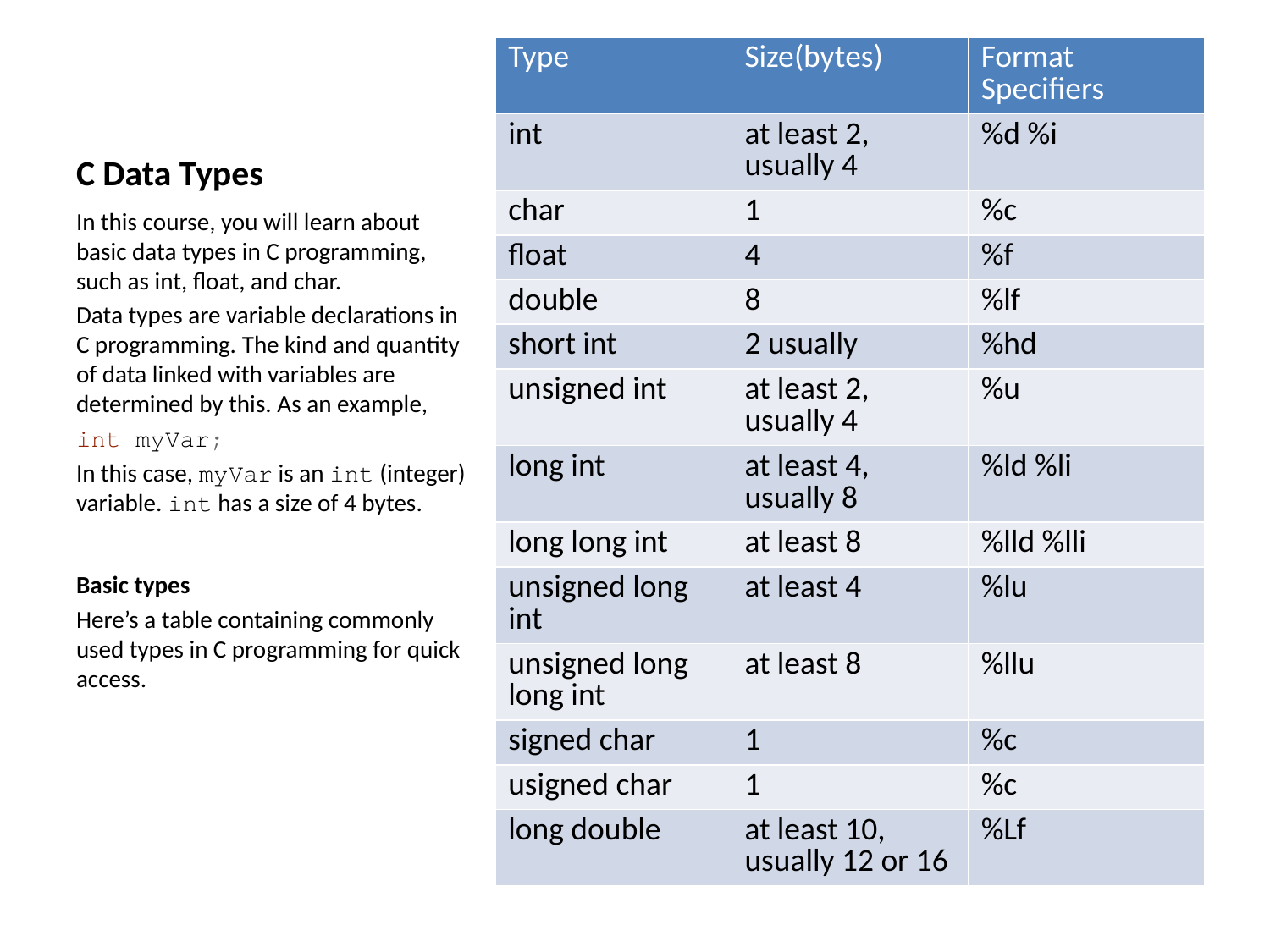

| Type | Size(bytes) | Format Specifiers |
| --- | --- | --- |
| int | at least 2, usually 4 | %d %i |
| char | 1 | %c |
| float | 4 | %f |
| double | 8 | %lf |
| short int | 2 usually | %hd |
| unsigned int | at least 2, usually 4 | %u |
| long int | at least 4, usually 8 | %ld %li |
| long long int | at least 8 | %lld %lli |
| unsigned long int | at least 4 | %lu |
| unsigned long long int | at least 8 | %llu |
| signed char | 1 | %c |
| usigned char | 1 | %c |
| long double | at least 10, usually 12 or 16 | %Lf |
# C Data Types
In this course, you will learn about basic data types in C programming, such as int, float, and char.
Data types are variable declarations in C programming. The kind and quantity of data linked with variables are determined by this. As an example,
int myVar;
In this case, myVar is an int (integer) variable. int has a size of 4 bytes.
Basic types
Here’s a table containing commonly used types in C programming for quick access.